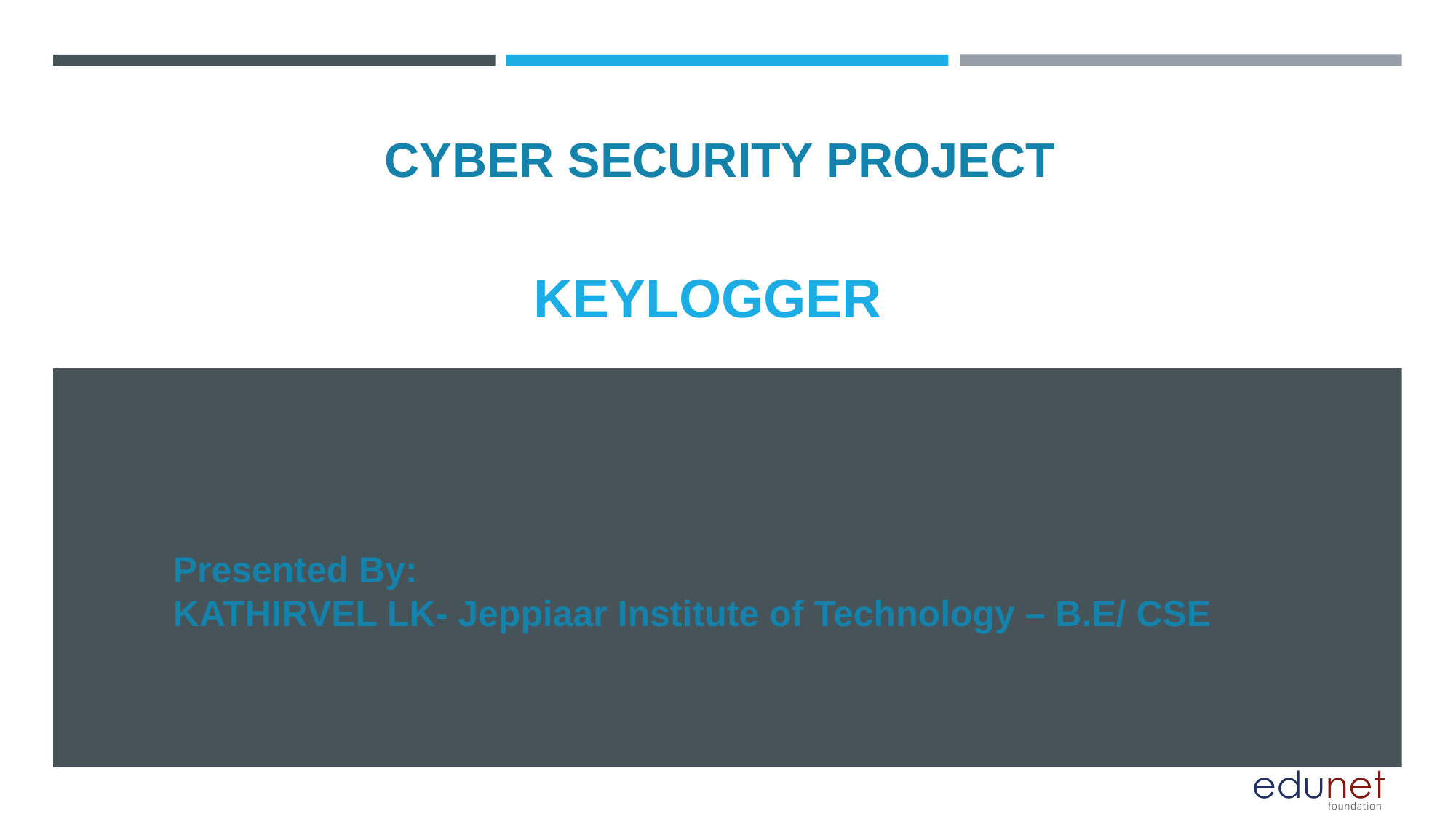

CYBER SECURITY PROJECT
# KEYLOGGER
Presented By:
KATHIRVEL LK- Jeppiaar Institute of Technology – B.E/ CSE